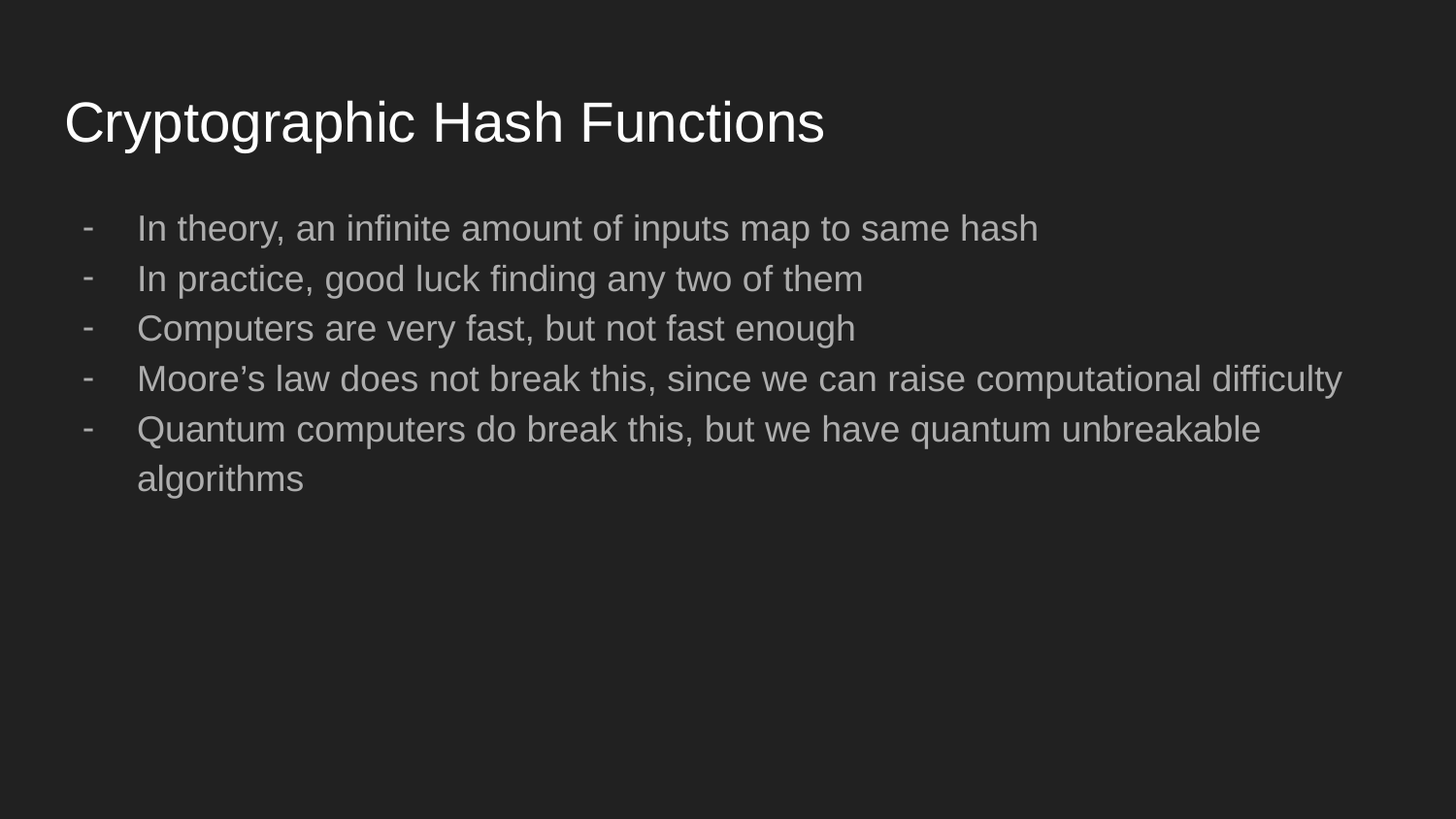

# Cryptographic Hash Functions
In theory, an infinite amount of inputs map to same hash
In practice, good luck finding any two of them
Computers are very fast, but not fast enough
Moore’s law does not break this, since we can raise computational difficulty
Quantum computers do break this, but we have quantum unbreakable algorithms